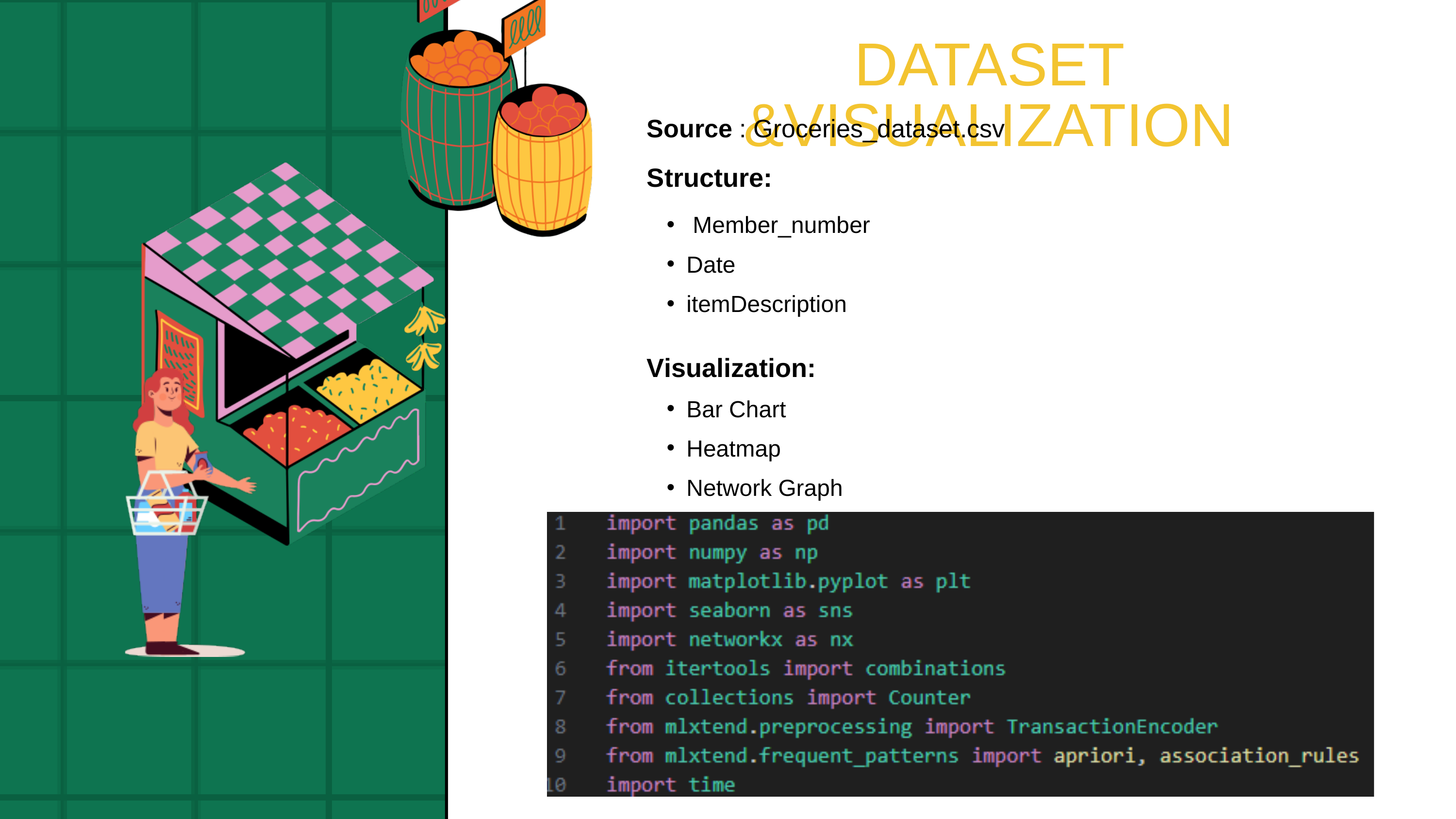

DATASET &VISUALIZATION
Source : Groceries_dataset.csv

Structure:
 Member_number
Date
itemDescription
Visualization:

Bar Chart
Heatmap
Network Graph